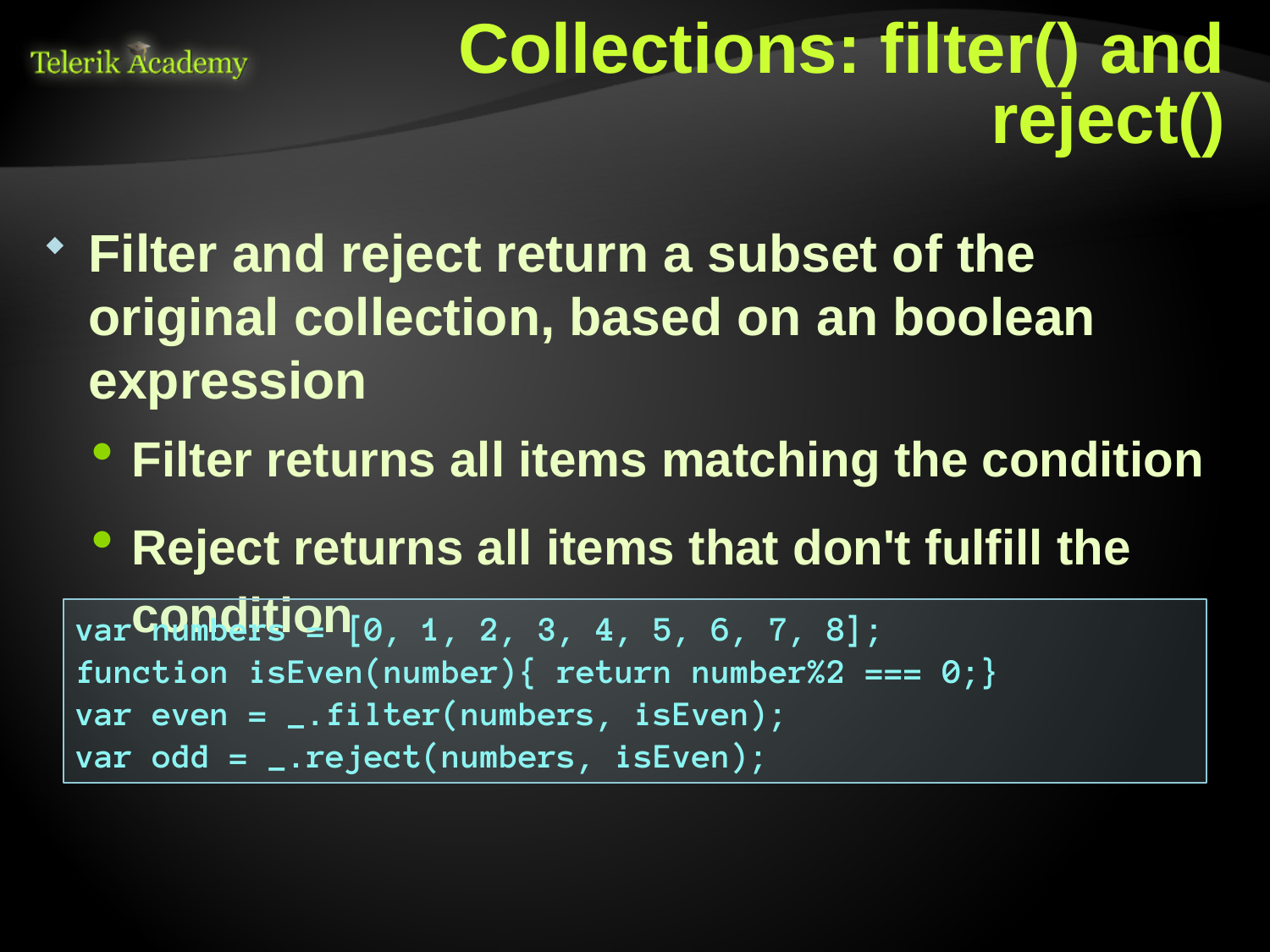

# Collections: filter() and reject()
Filter and reject return a subset of the original collection, based on an boolean expression
Filter returns all items matching the condition
Reject returns all items that don't fulfill the condition
var numbers = [0, 1, 2, 3, 4, 5, 6, 7, 8];
function isEven(number){ return number%2 === 0;}
var even = _.filter(numbers, isEven);
var odd = _.reject(numbers, isEven);